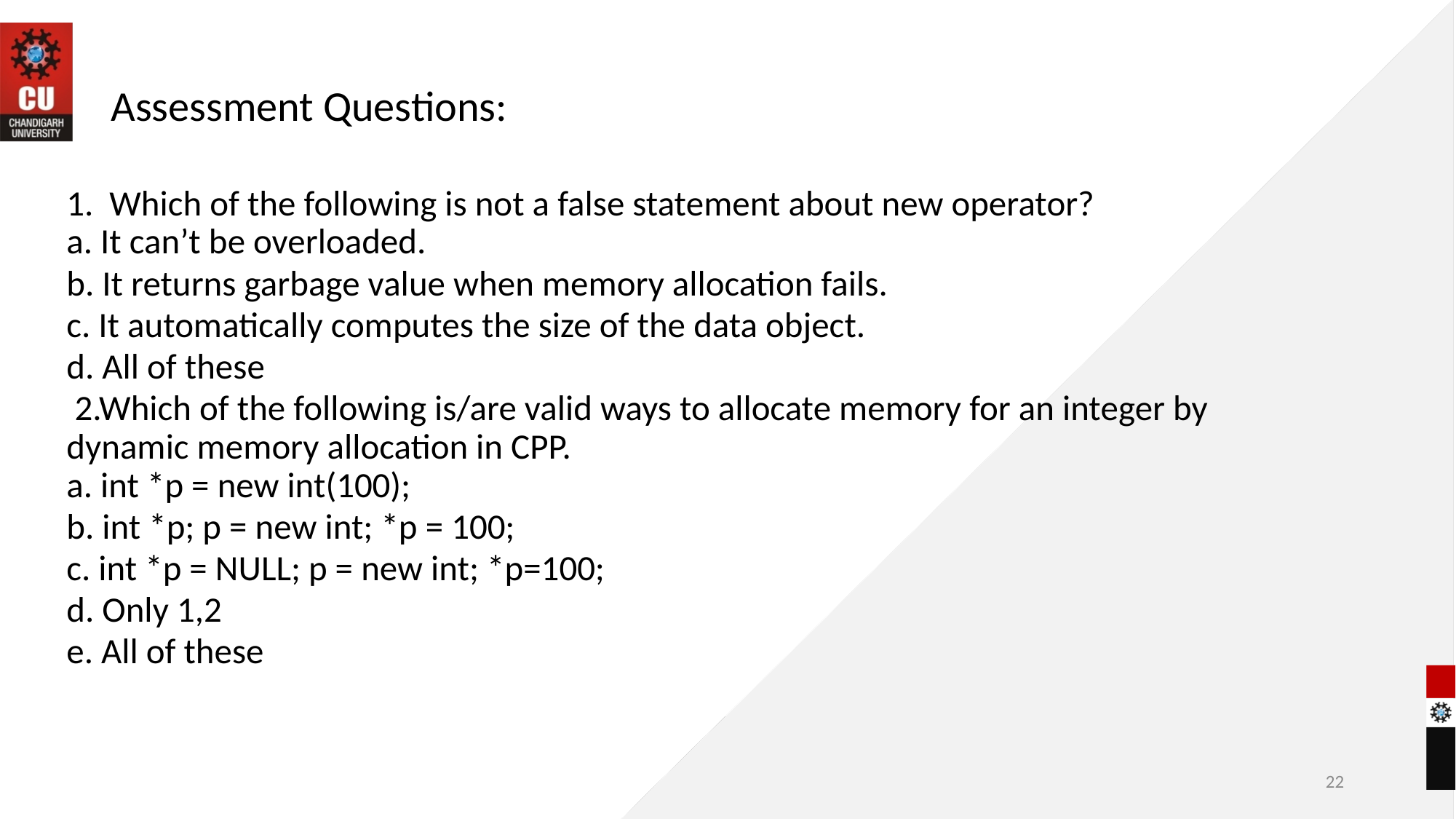

# Assessment Questions:
1.  Which of the following is not a false statement about new operator?
a. It can’t be overloaded.
b. It returns garbage value when memory allocation fails.
c. It automatically computes the size of the data object.
d. All of these
 2.Which of the following is/are valid ways to allocate memory for an integer by dynamic memory allocation in CPP.
a. int *p = new int(100);
b. int *p; p = new int; *p = 100;
c. int *p = NULL; p = new int; *p=100;
d. Only 1,2
e. All of these

22